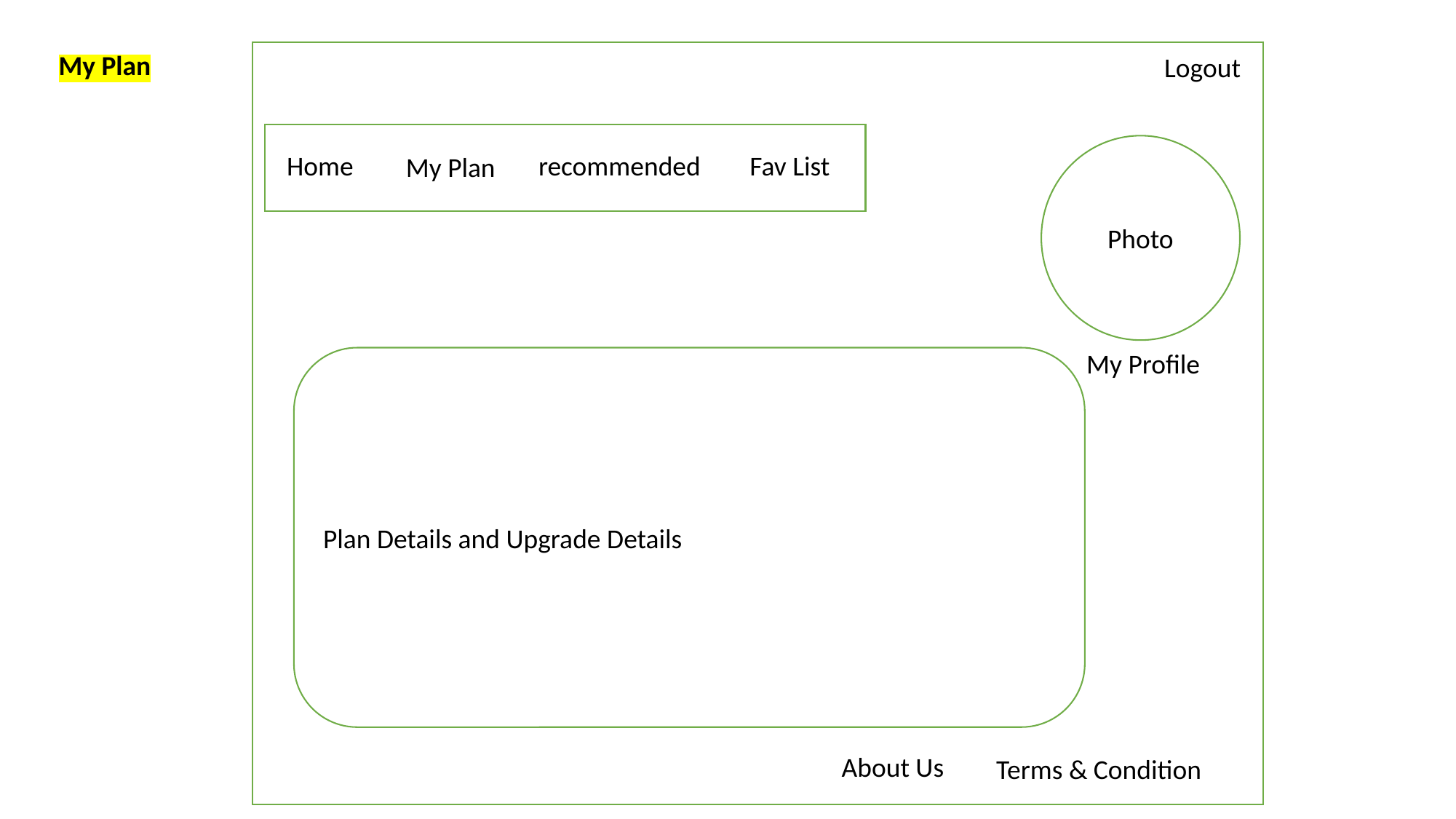

My Plan

Logout

Photo
Home
recommended
Fav List
My Plan
My Profile
Plan Details and Upgrade Details
About Us
Terms & Condition